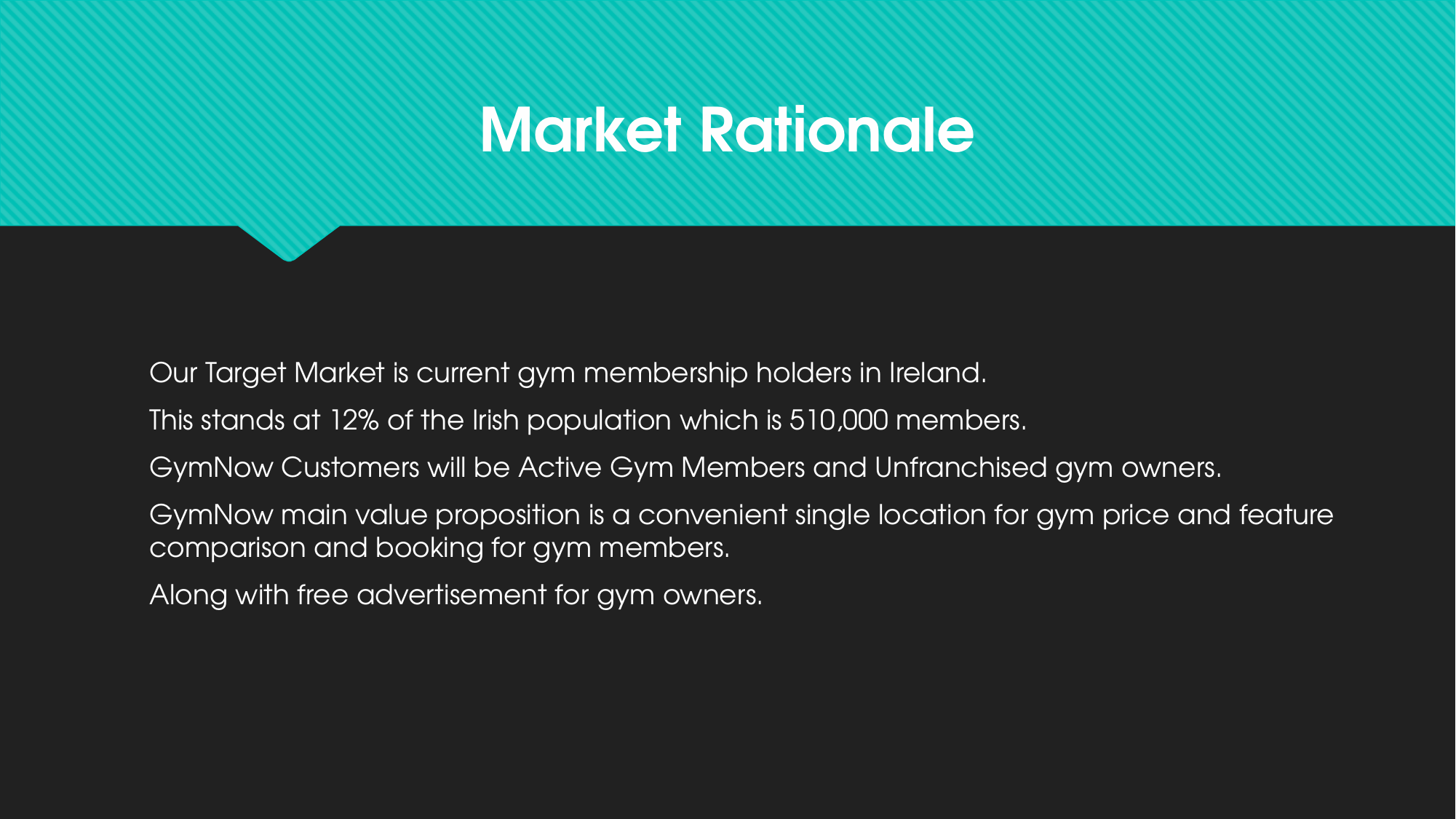

Market Rationale
Our Target Market is current gym membership holders in Ireland.
This stands at 12% of the Irish population which is 510,000 members.
GymNow Customers will be Active Gym Members and Unfranchised gym owners.
GymNow main value proposition is a convenient single location for gym price and feature comparison and booking for gym members.
Along with free advertisement for gym owners.